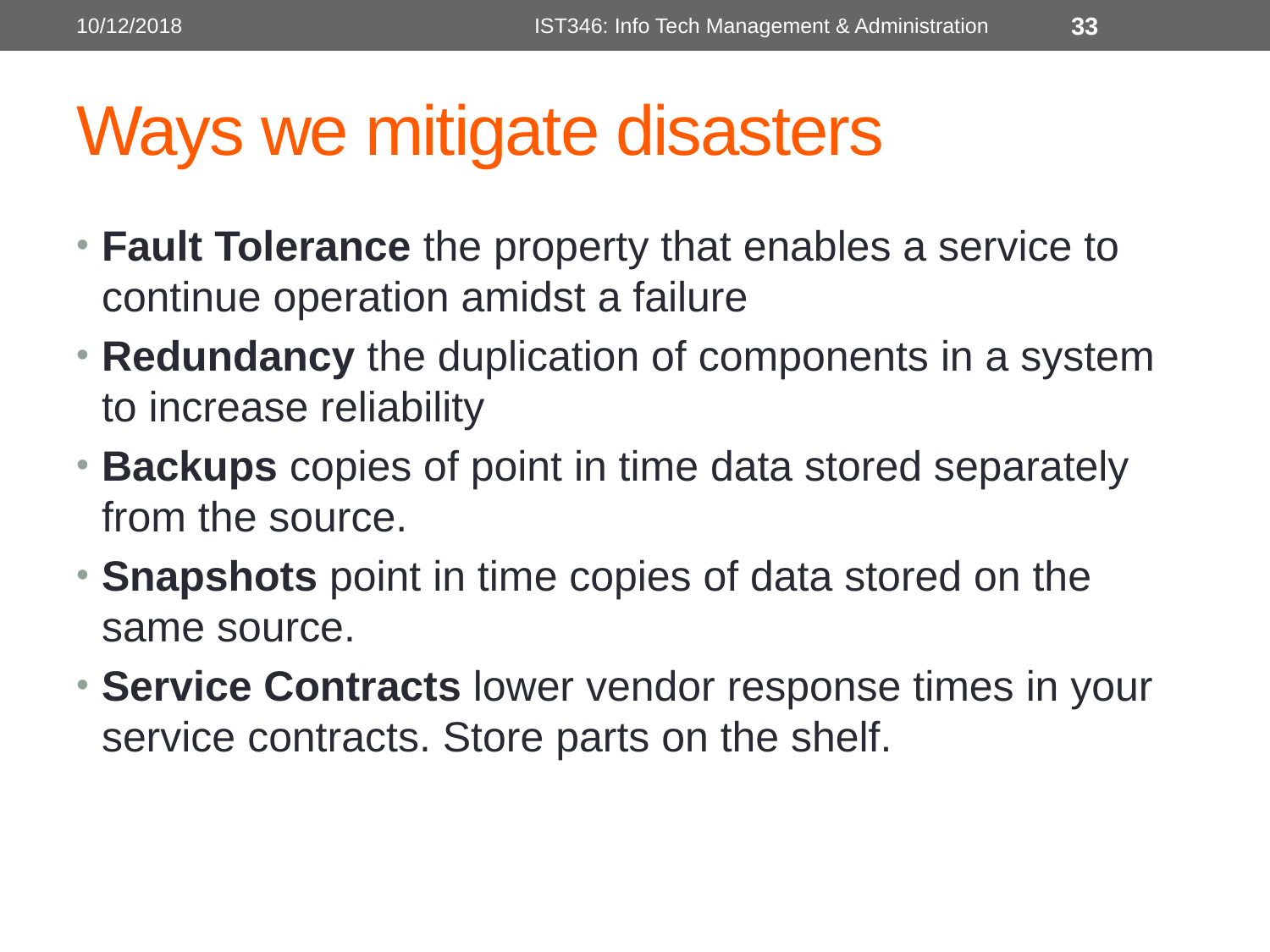

10/12/2018
IST346: Info Tech Management & Administration
33
# Ways we mitigate disasters
Fault Tolerance the property that enables a service to continue operation amidst a failure
Redundancy the duplication of components in a system to increase reliability
Backups copies of point in time data stored separately from the source.
Snapshots point in time copies of data stored on the same source.
Service Contracts lower vendor response times in your service contracts. Store parts on the shelf.